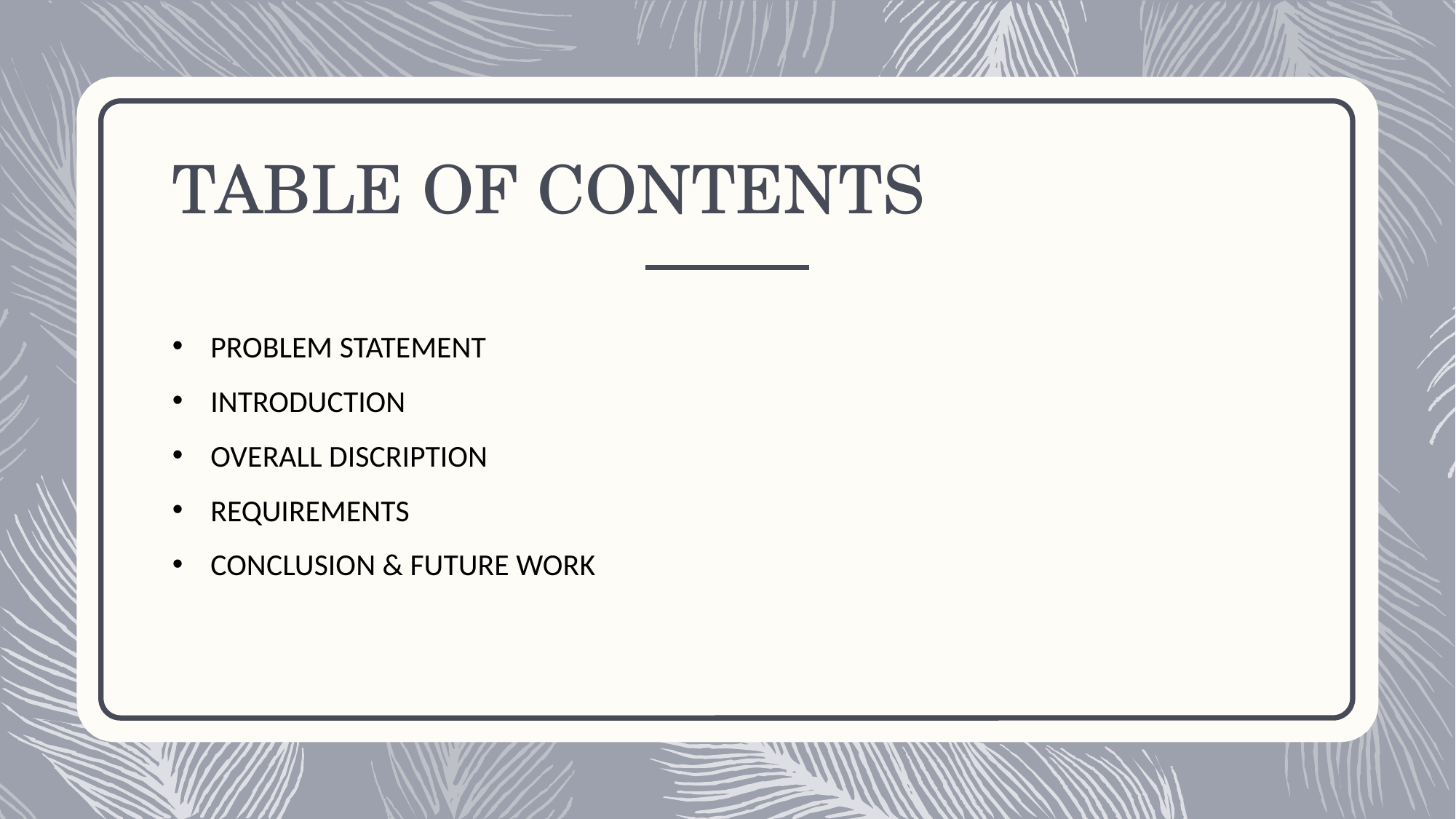

# TABLE OF CONTENTS
PROBLEM STATEMENT
INTRODUCTION
OVERALL DISCRIPTION
REQUIREMENTS
CONCLUSION & FUTURE WORK